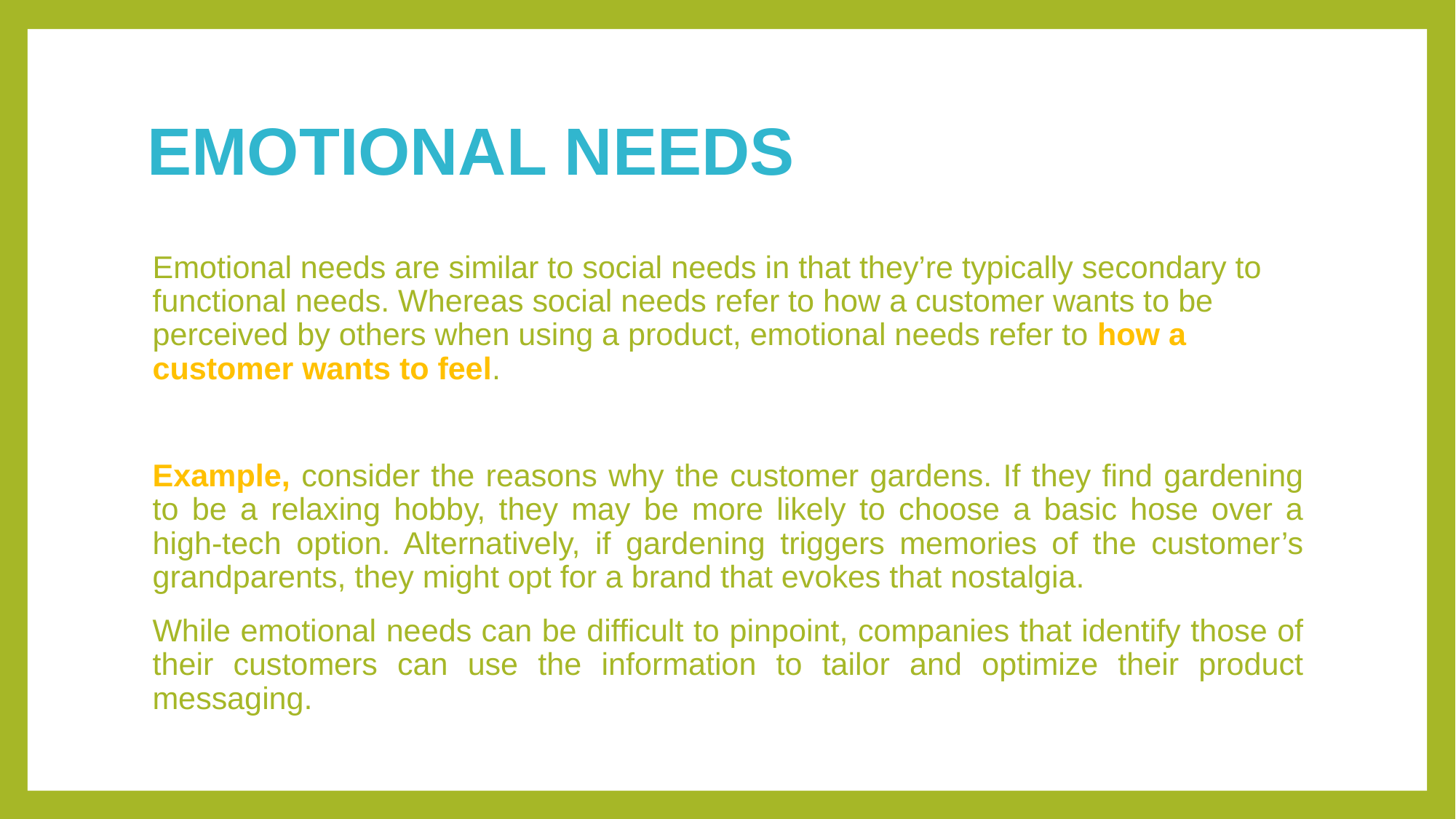

# EMOTIONAL NEEDS
Emotional needs are similar to social needs in that they’re typically secondary to functional needs. Whereas social needs refer to how a customer wants to be perceived by others when using a product, emotional needs refer to how a customer wants to feel.

Example, consider the reasons why the customer gardens. If they find gardening to be a relaxing hobby, they may be more likely to choose a basic hose over a high-tech option. Alternatively, if gardening triggers memories of the customer’s grandparents, they might opt for a brand that evokes that nostalgia.
While emotional needs can be difficult to pinpoint, companies that identify those of their customers can use the information to tailor and optimize their product messaging.